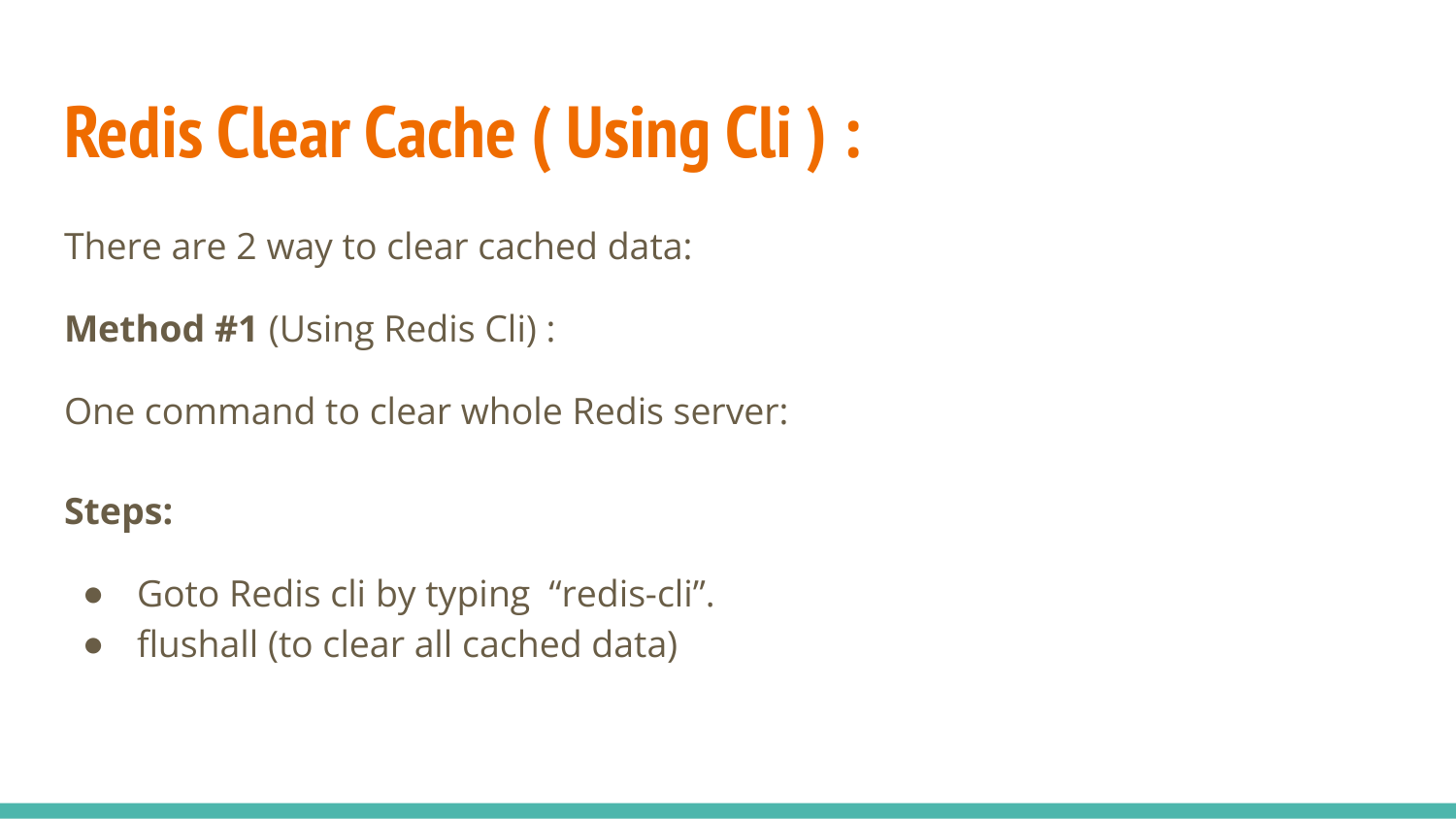

# Redis Clear Cache ( Using Cli ) :
There are 2 way to clear cached data:
Method #1 (Using Redis Cli) :
One command to clear whole Redis server:
Steps:
Goto Redis cli by typing  “redis-cli”.
flushall (to clear all cached data)